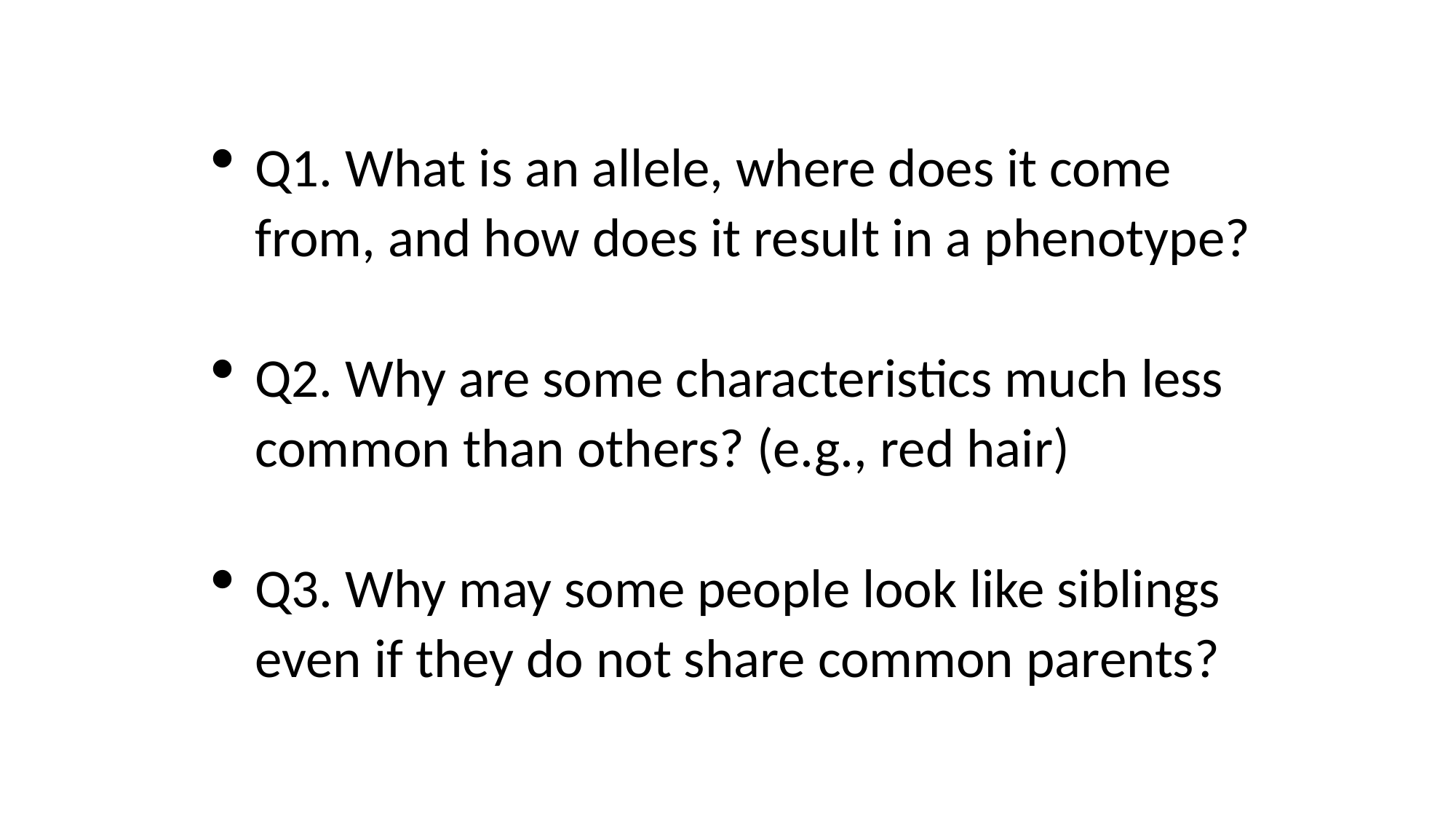

Q1. What is an allele, where does it come from, and how does it result in a phenotype?

Q2. Why are some characteristics much less common than others? (e.g., red hair)

Q3. Why may some people look like siblings even if they do not share common parents?